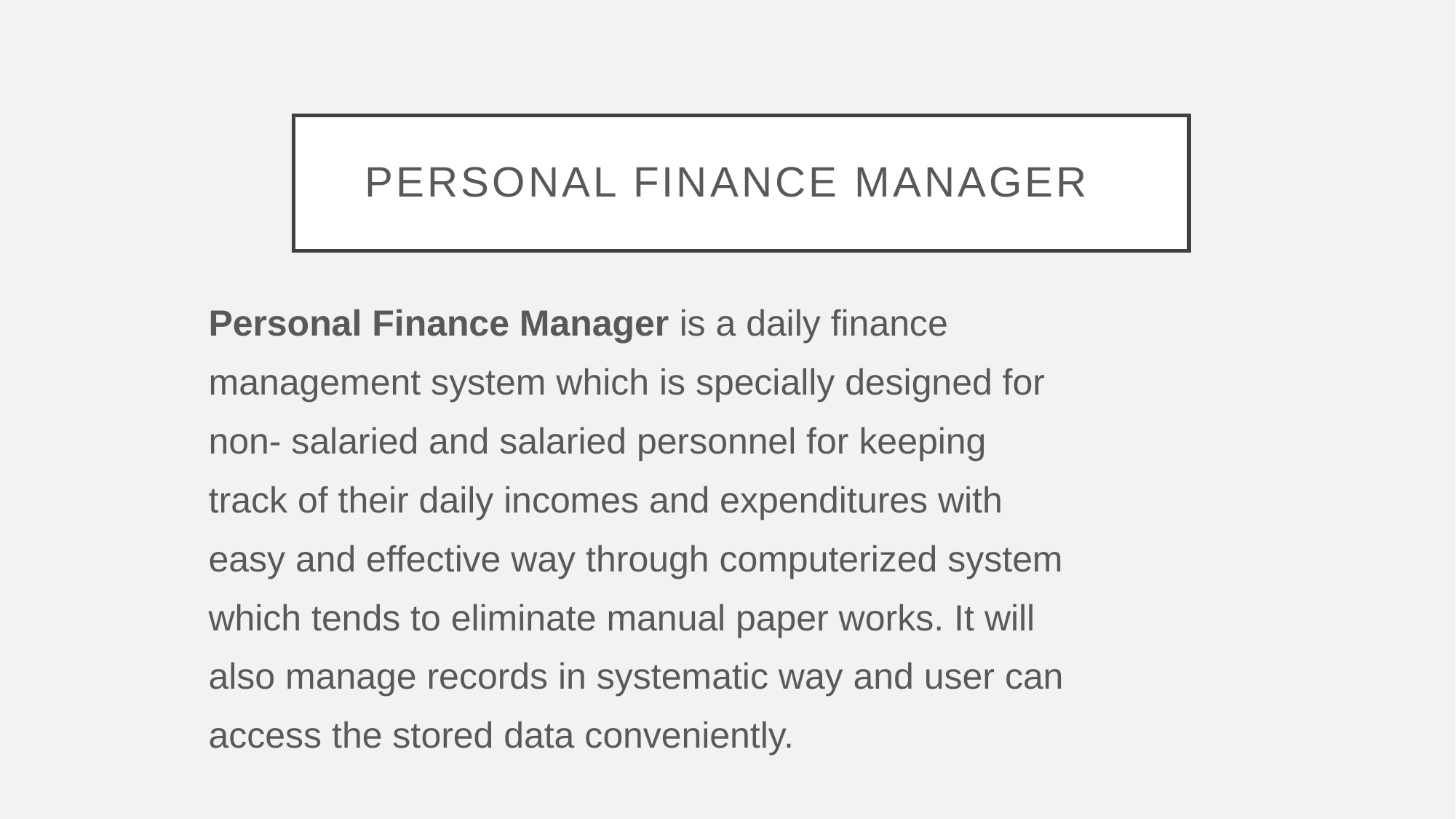

# Personal finance manager
Personal Finance Manager is a daily finance
management system which is specially designed for
non- salaried and salaried personnel for keeping
track of their daily incomes and expenditures with
easy and effective way through computerized system
which tends to eliminate manual paper works. It will
also manage records in systematic way and user can
access the stored data conveniently.